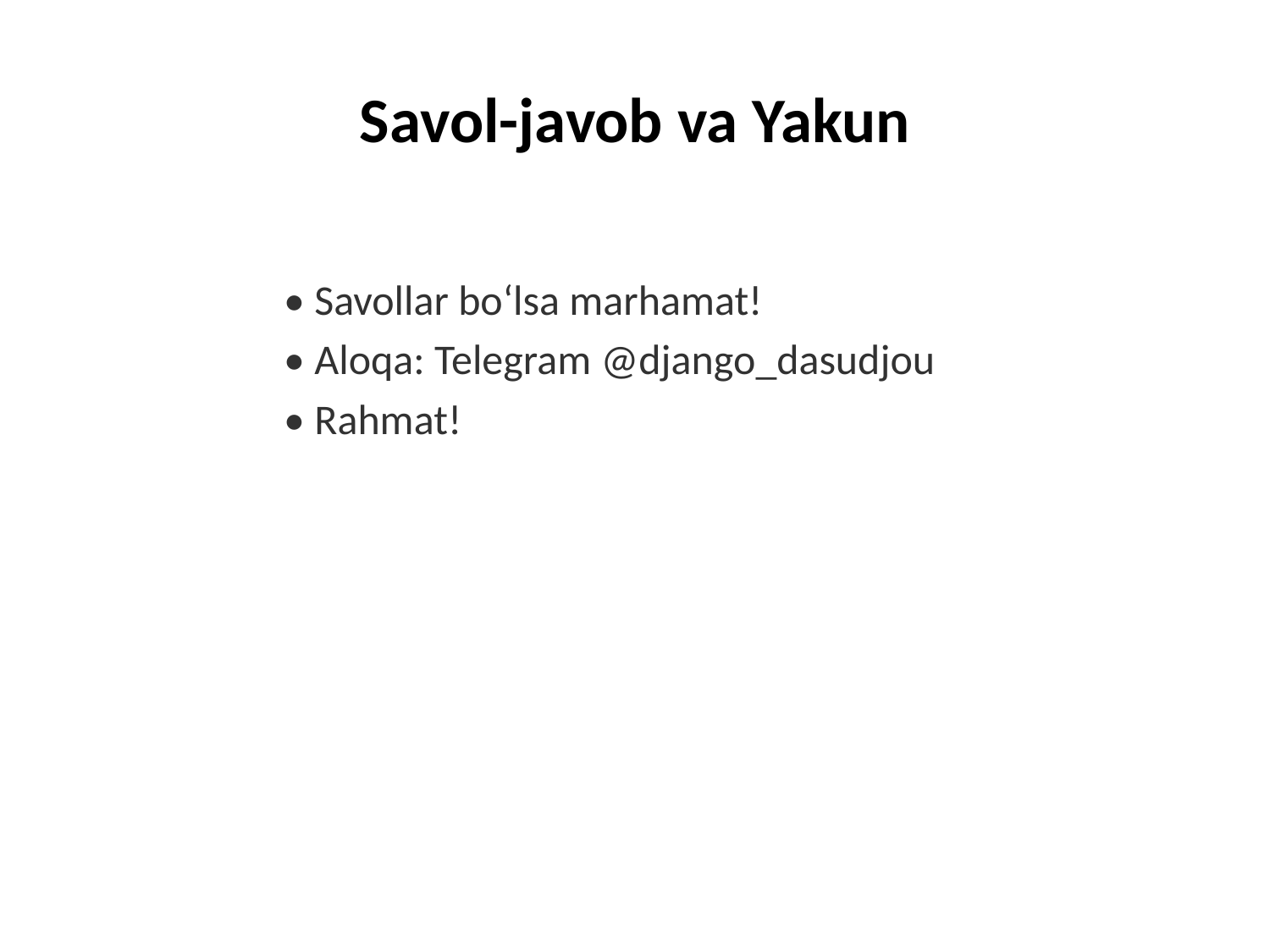

# Savol-javob va Yakun

• Savollar bo‘lsa marhamat!
• Aloqa: Telegram @django_dasudjou
• Rahmat!